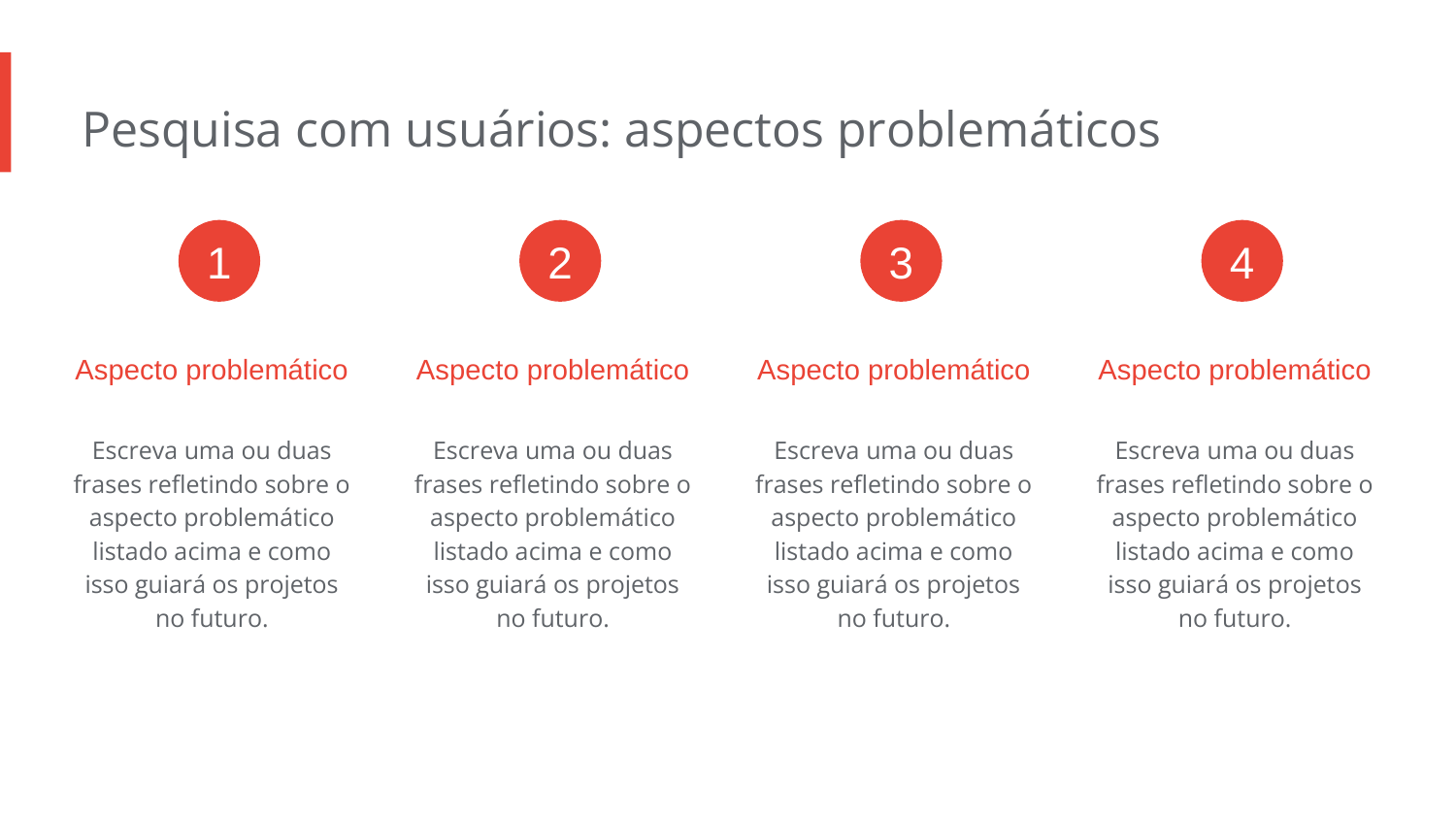

Pesquisa com usuários: aspectos problemáticos
1
2
3
4
Aspecto problemático
Aspecto problemático
Aspecto problemático
Aspecto problemático
Escreva uma ou duas frases refletindo sobre o aspecto problemático listado acima e como isso guiará os projetos no futuro.
Escreva uma ou duas frases refletindo sobre o aspecto problemático listado acima e como isso guiará os projetos no futuro.
Escreva uma ou duas frases refletindo sobre o aspecto problemático listado acima e como isso guiará os projetos no futuro.
Escreva uma ou duas frases refletindo sobre o aspecto problemático listado acima e como isso guiará os projetos no futuro.